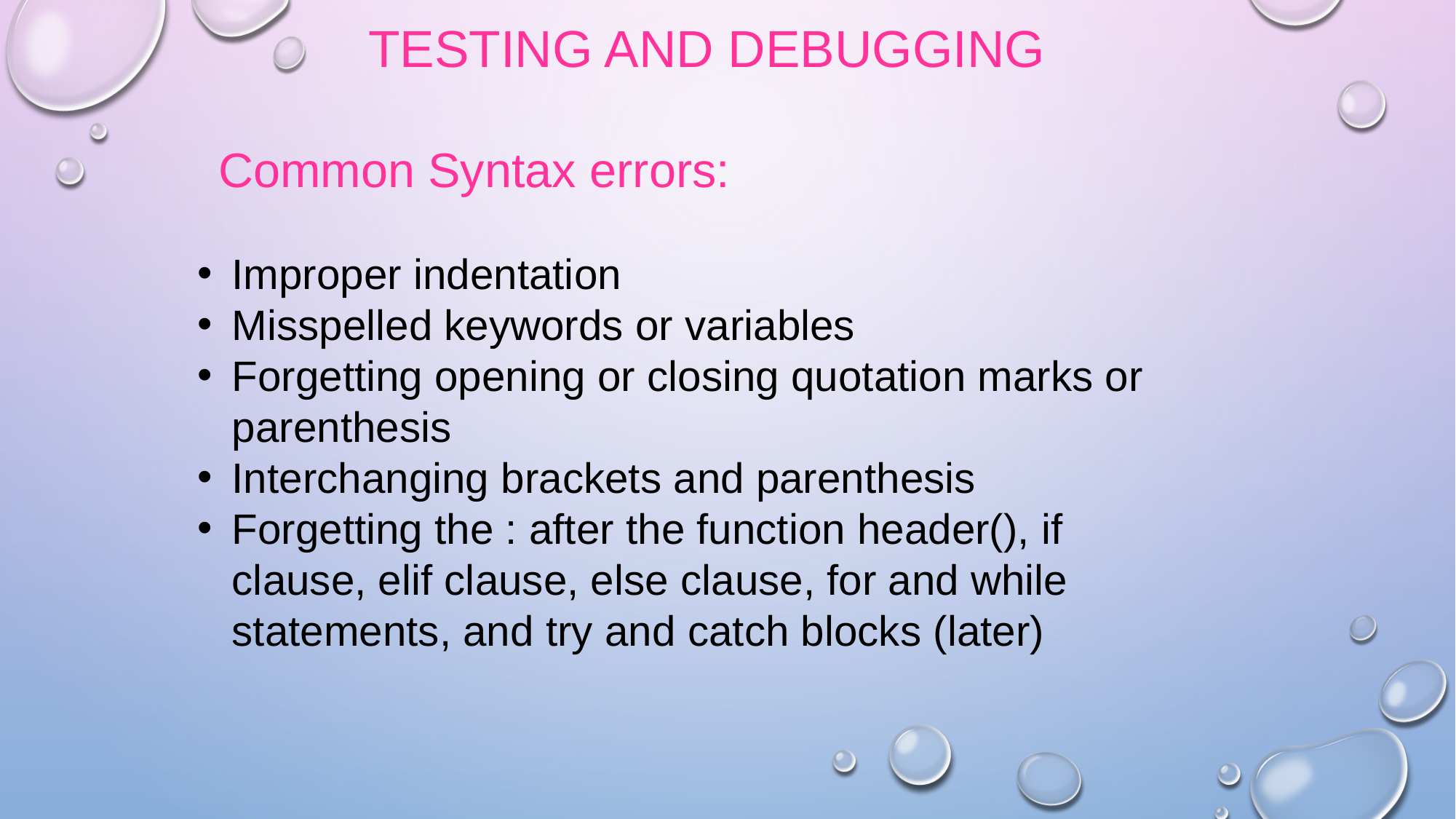

# Testing and debugging
Common Syntax errors:

Improper indentation
Misspelled keywords or variables
Forgetting opening or closing quotation marks or parenthesis
Interchanging brackets and parenthesis
Forgetting the : after the function header(), if clause, elif clause, else clause, for and while statements, and try and catch blocks (later)